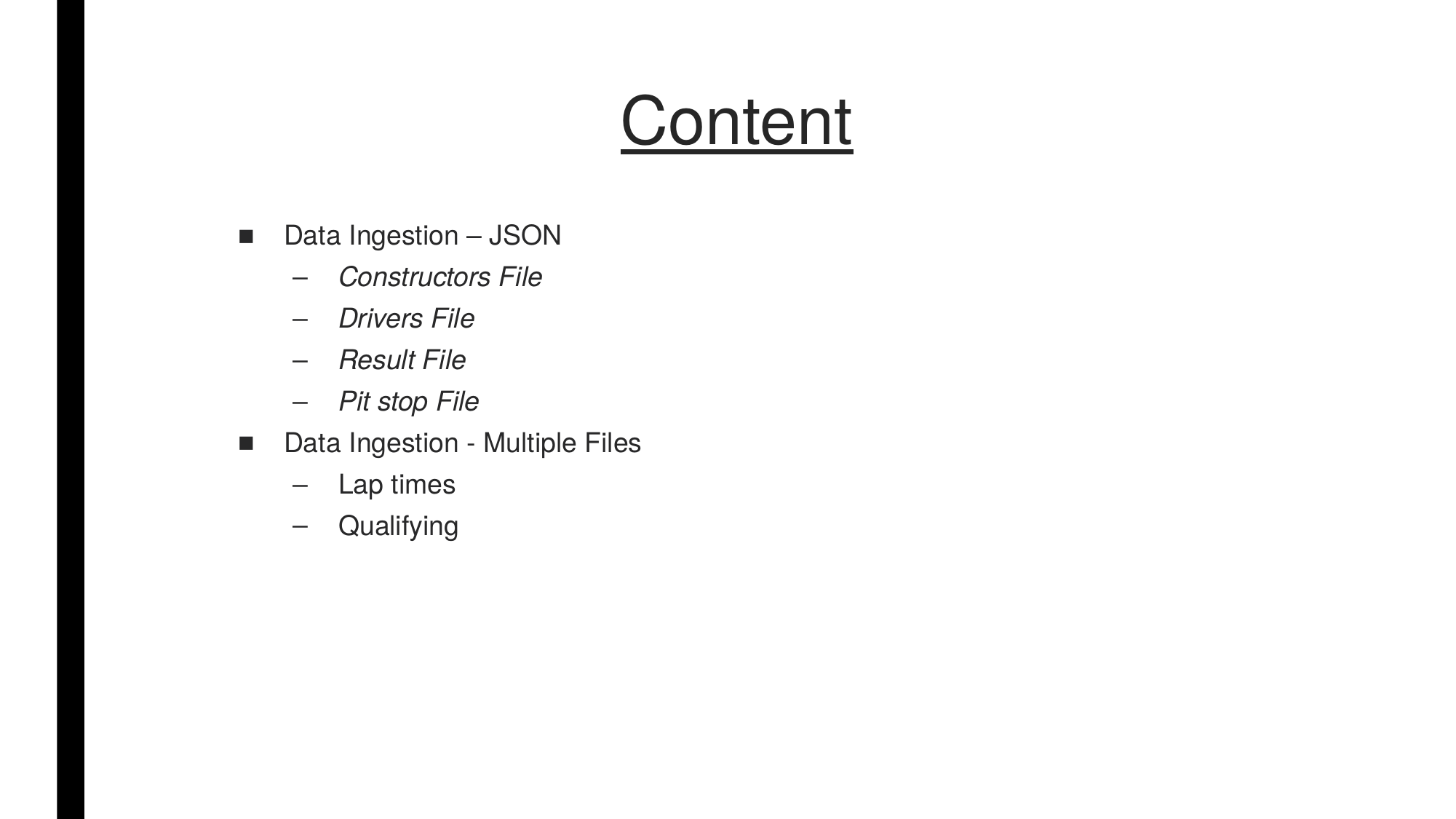

# Content
Data Ingestion – JSON
Constructors File
Drivers File
Result File
Pit stop File
Data Ingestion - Multiple Files
Lap times
Qualifying